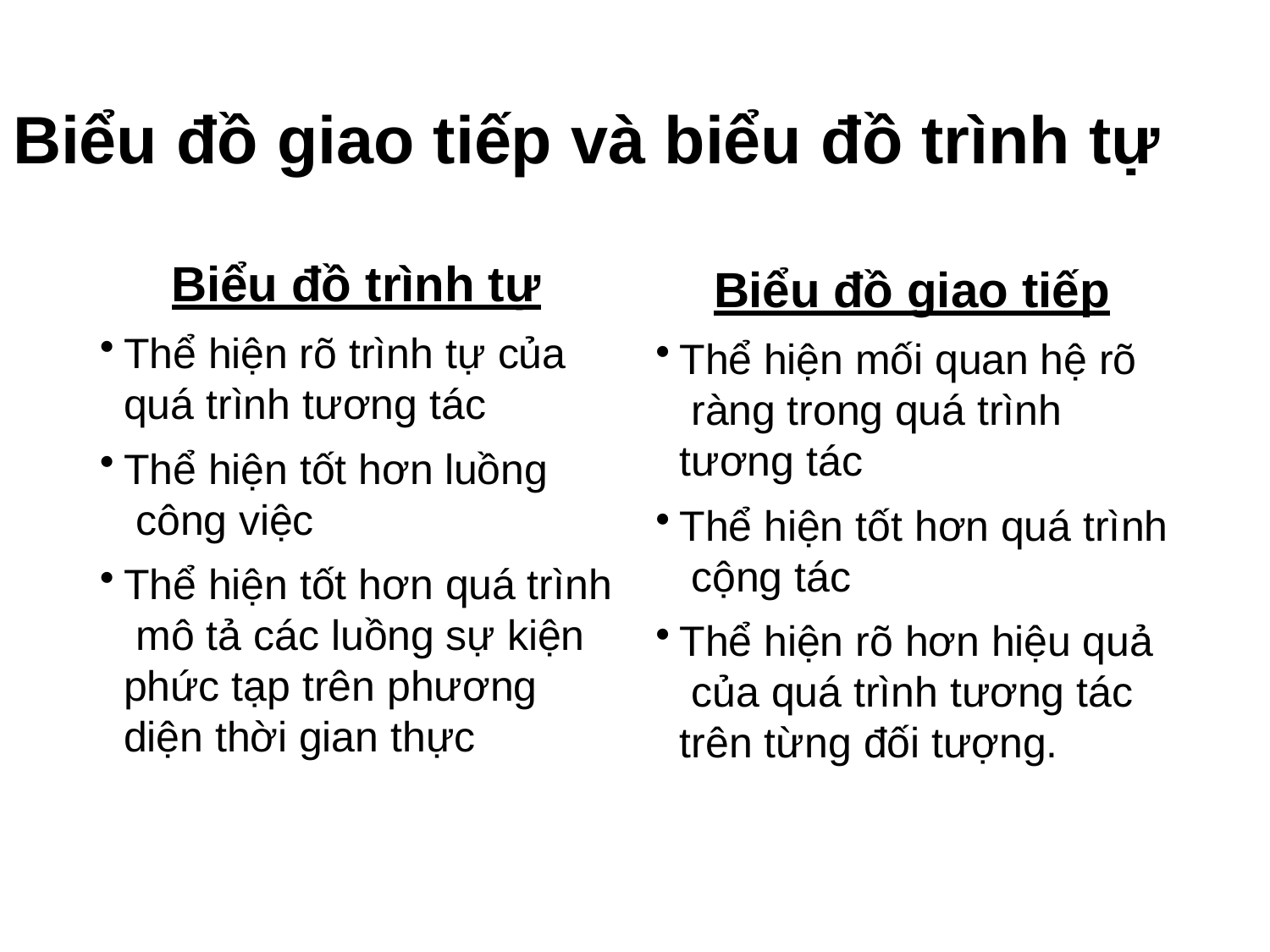

# Biểu đồ giao tiếp và biểu đồ trình tự
Biểu đồ trình tự
Thể hiện rõ trình tự của
quá trình tương tác
Thể hiện tốt hơn luồng  công việc
Thể hiện tốt hơn quá trình  mô tả các luồng sự kiện  phức tạp trên phương  diện thời gian thực
Biểu đồ giao tiếp
Thể hiện mối quan hệ rõ  ràng trong quá trình  tương tác
Thể hiện tốt hơn quá trình  cộng tác
Thể hiện rõ hơn hiệu quả  của quá trình tương tác  trên từng đối tượng.